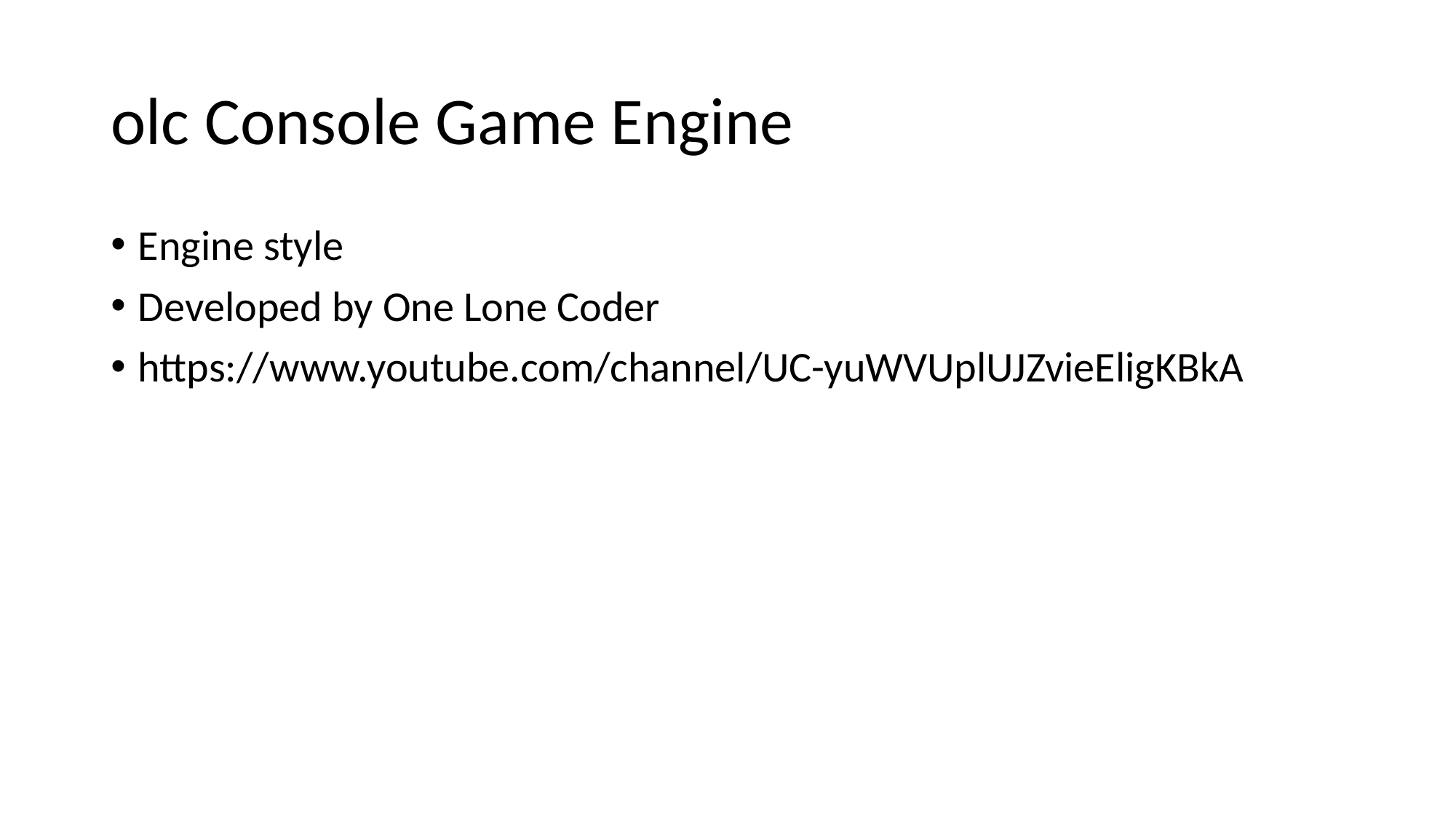

# olc Console Game Engine
Engine style
Developed by One Lone Coder
https://www.youtube.com/channel/UC-yuWVUplUJZvieEligKBkA